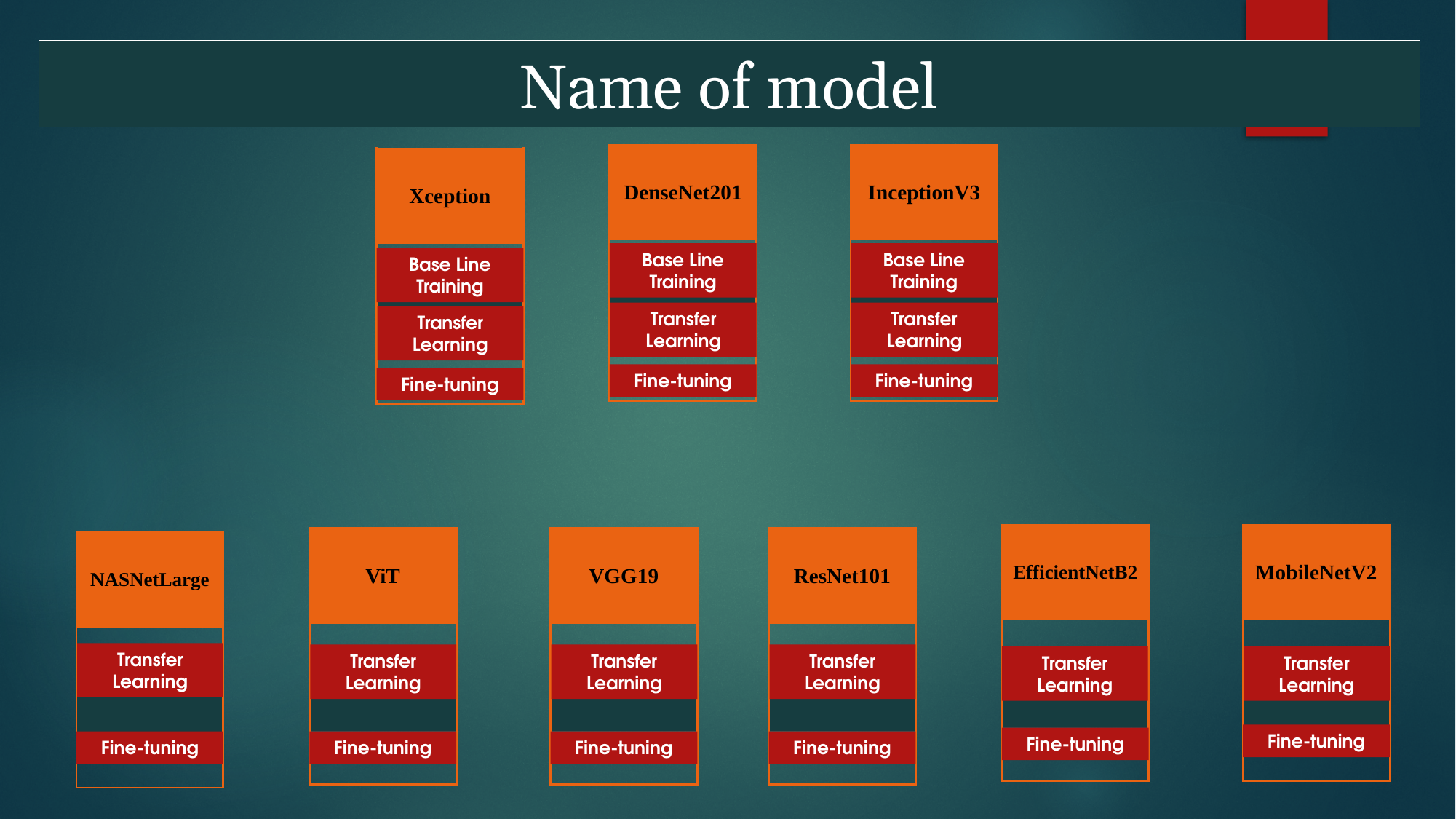

Name of model
| DenseNet201 |
| --- |
|  |
|  |
|  |
| InceptionV3 |
| --- |
|  |
|  |
|  |
| Xception |
| --- |
|  |
|  |
|  |
Base Line Training
Base Line Training
Base Line Training
Transfer Learning
Transfer Learning
Transfer Learning
Fine-tuning
Fine-tuning
Fine-tuning
| EfficientNetB2 |
| --- |
|  |
|  |
|  |
| MobileNetV2 |
| --- |
|  |
|  |
|  |
| ViT |
| --- |
|  |
|  |
|  |
| VGG19 |
| --- |
|  |
|  |
|  |
| ResNet101 |
| --- |
|  |
|  |
|  |
| NASNetLarge |
| --- |
|  |
|  |
|  |
Transfer Learning
Transfer Learning
Transfer Learning
Transfer Learning
Transfer Learning
Transfer Learning
Fine-tuning
Fine-tuning
Fine-tuning
Fine-tuning
Fine-tuning
Fine-tuning